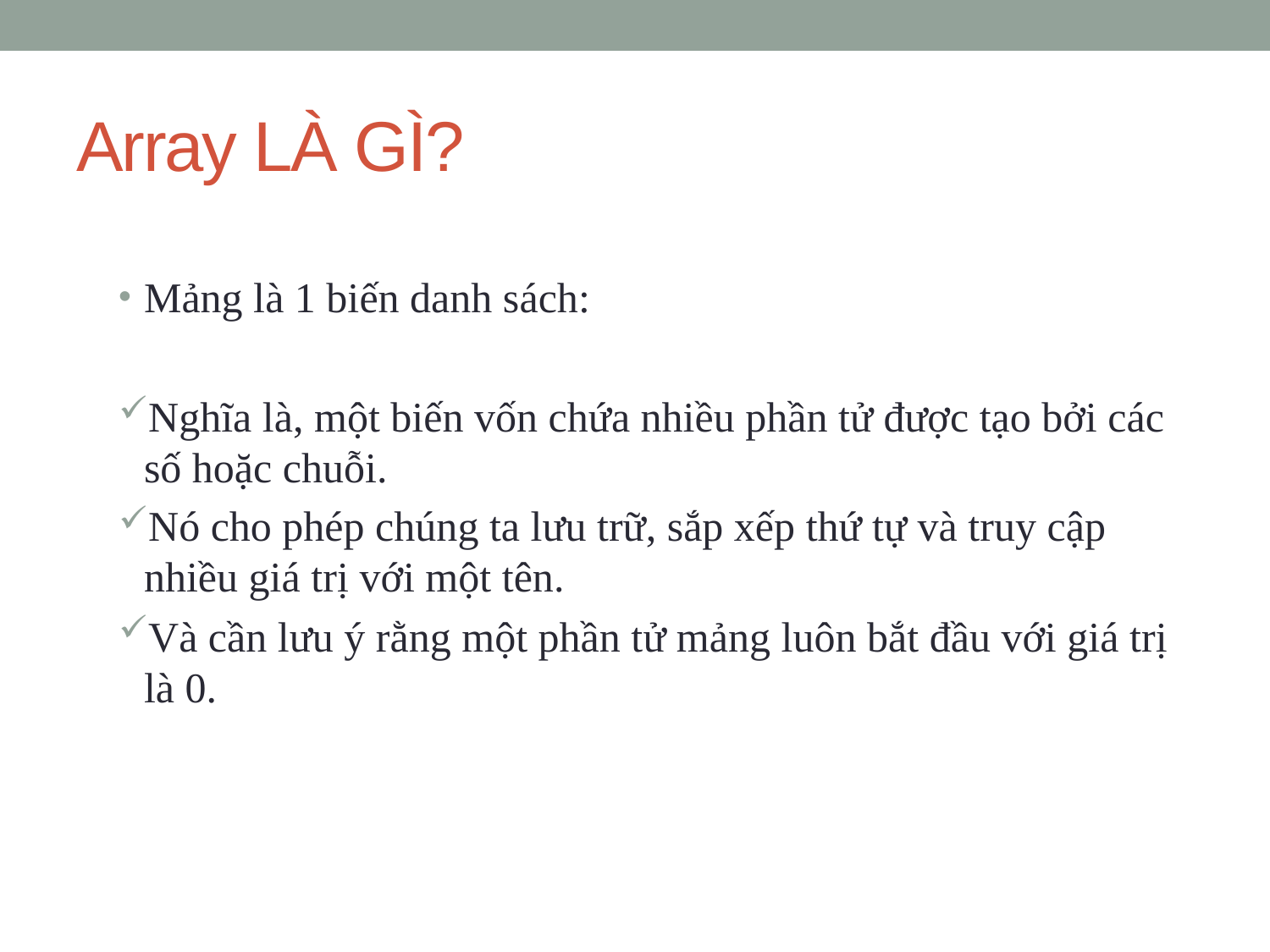

# Array LÀ GÌ?
Mảng là 1 biến danh sách:

Nghĩa là, một biến vốn chứa nhiều phần tử được tạo bởi các số hoặc chuỗi.
Nó cho phép chúng ta lưu trữ, sắp xếp thứ tự và truy cập nhiều giá trị với một tên.
Và cần lưu ý rằng một phần tử mảng luôn bắt đầu với giá trị là 0.